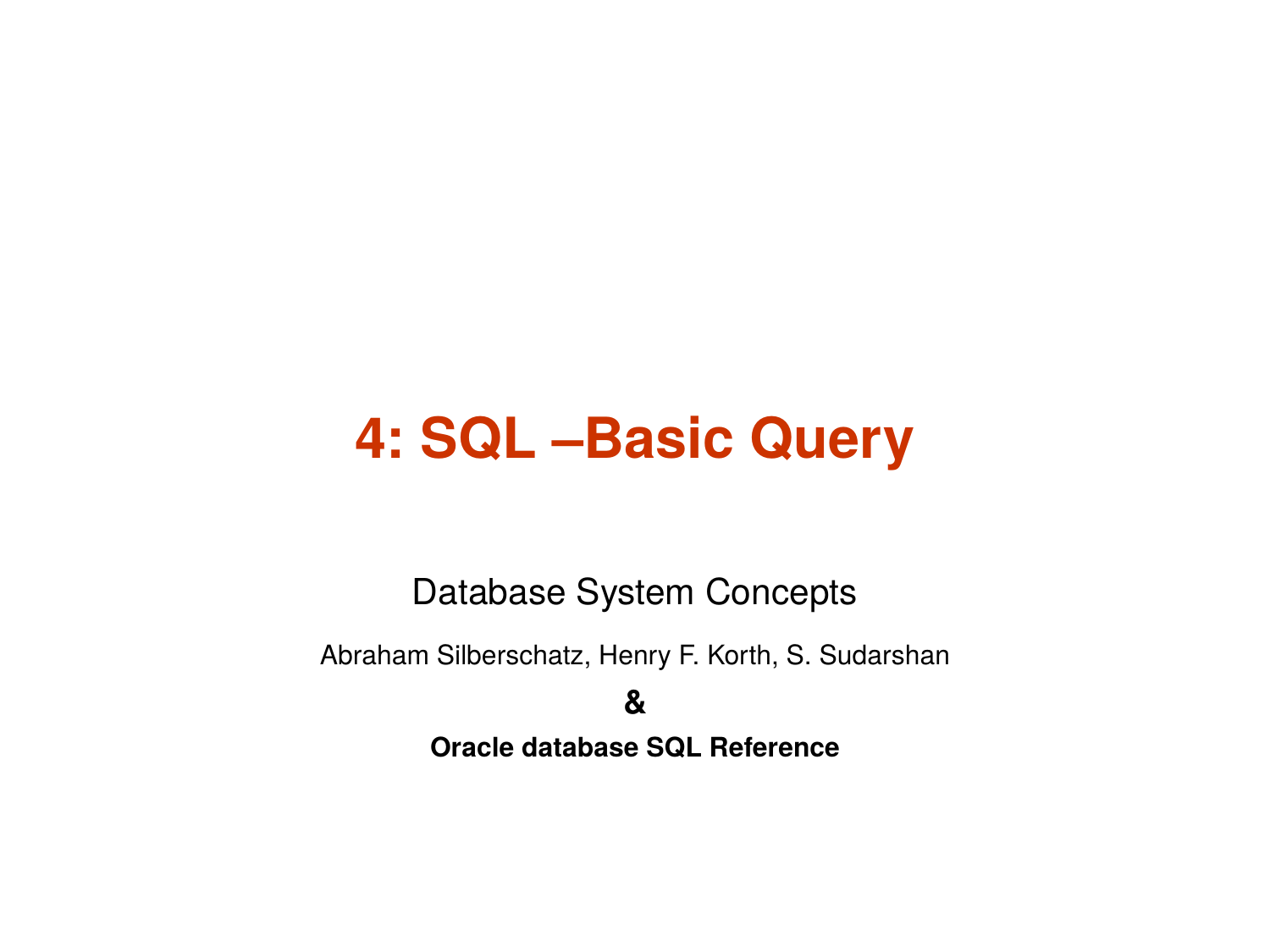

# 4: SQL –Basic Query
Database System Concepts
Abraham Silberschatz, Henry F. Korth, S. Sudarshan
&
Oracle database SQL Reference